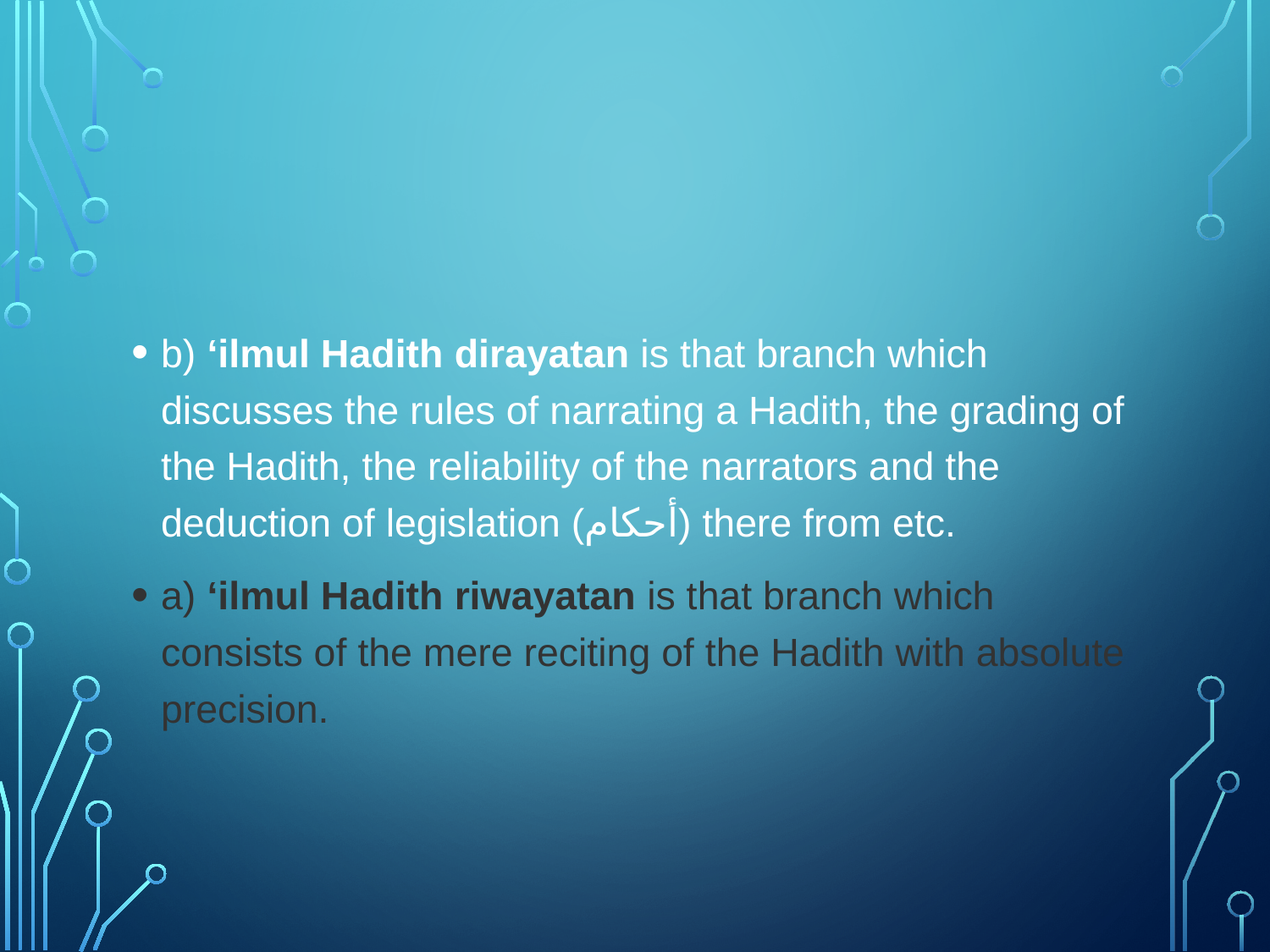

#
b) ‘ilmul Hadith dirayatan is that branch which discusses the rules of narrating a Hadith, the grading of the Hadith, the reliability of the narrators and the deduction of legislation (أحكام) there from etc.
a) ‘ilmul Hadith riwayatan is that branch which consists of the mere reciting of the Hadith with absolute precision.